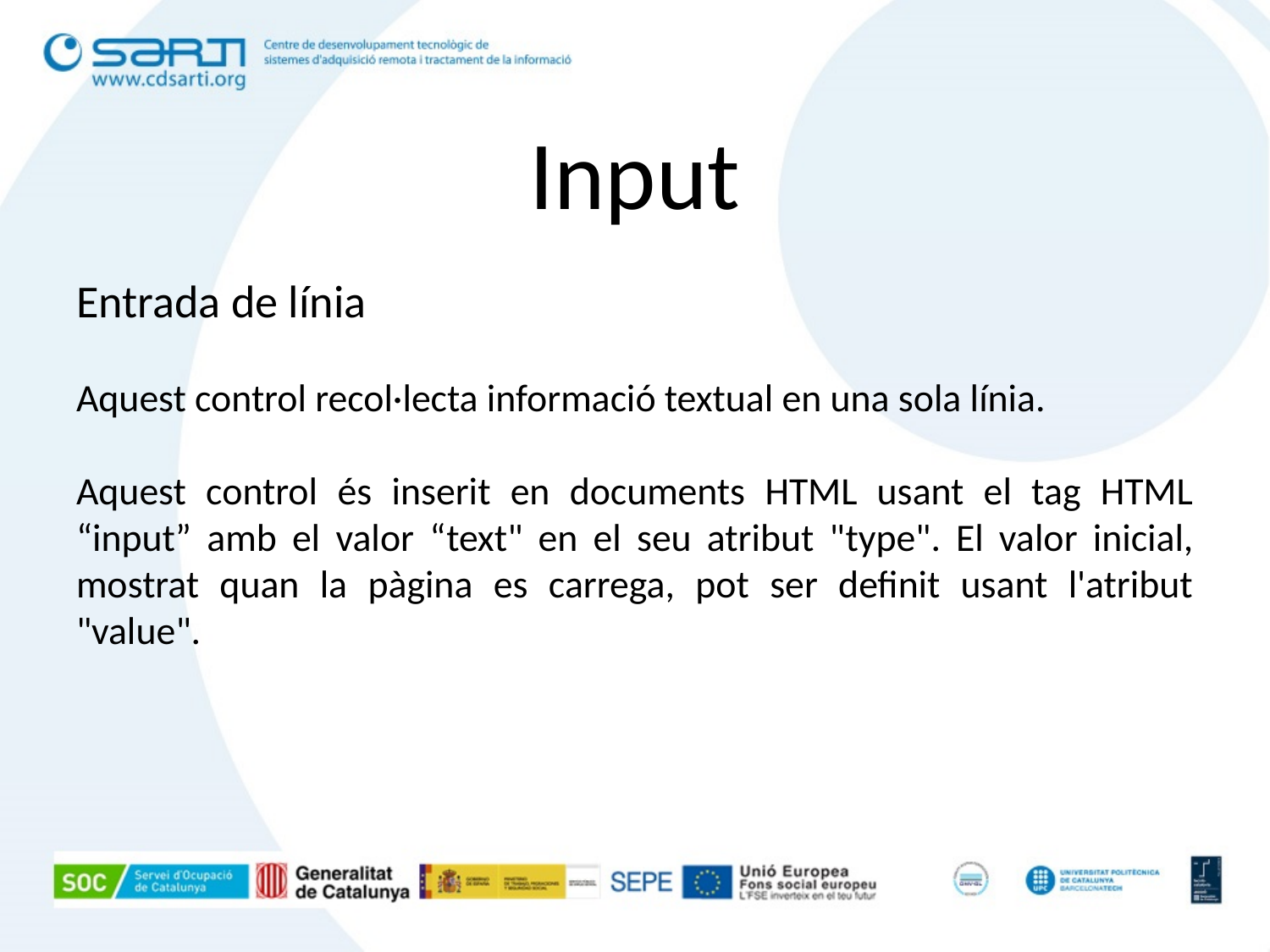

# Input
Entrada de línia
Aquest control recol·lecta informació textual en una sola línia.

Aquest control és inserit en documents HTML usant el tag HTML “input” amb el valor “text" en el seu atribut "type". El valor inicial, mostrat quan la pàgina es carrega, pot ser definit usant l'atribut "value".